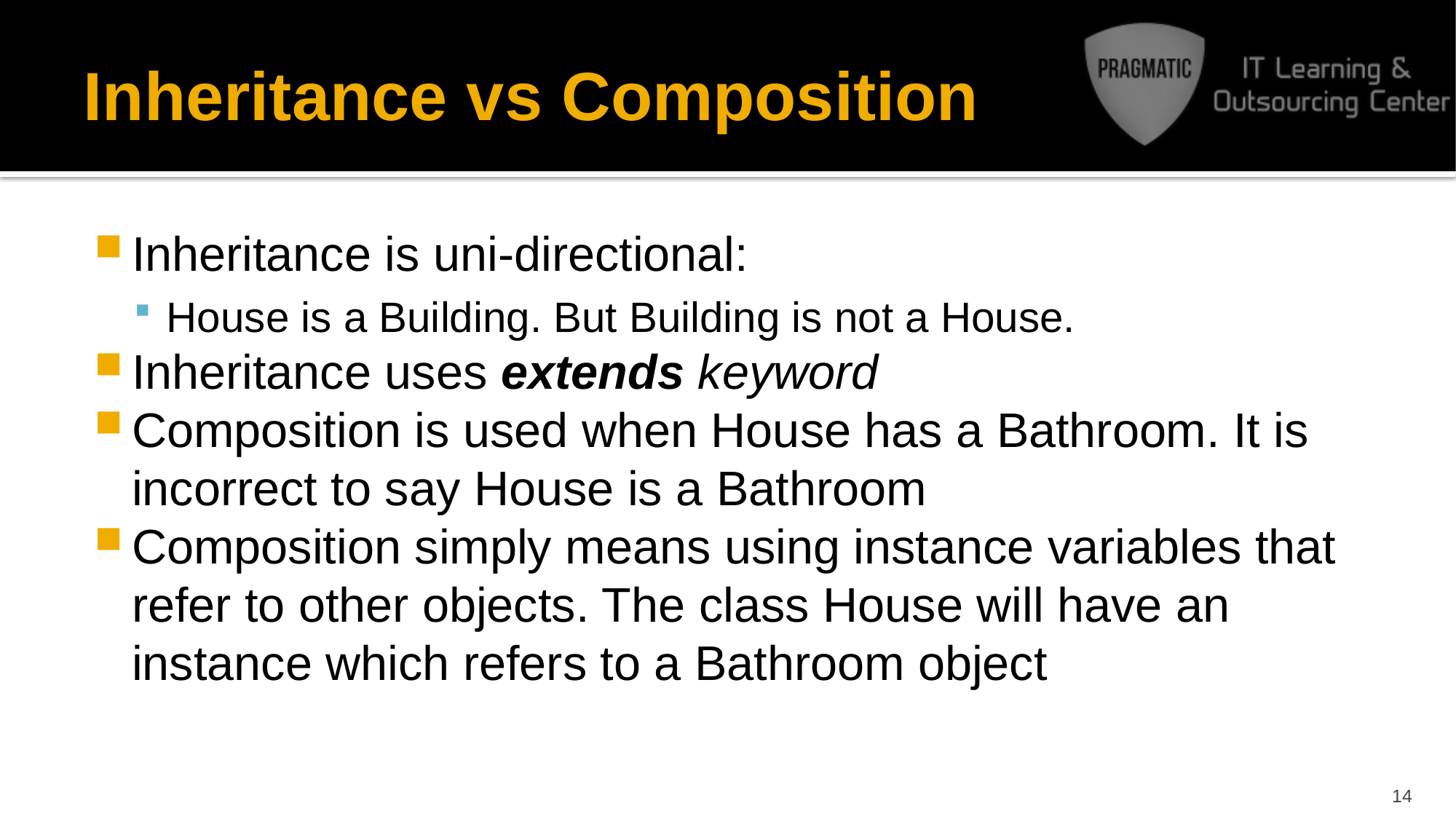

# Inheritance vs Composition
Inheritance is uni-directional:
House is a Building. But Building is not a House.
Inheritance uses extends keyword
Composition is used when House has a Bathroom. It is incorrect to say House is a Bathroom
Composition simply means using instance variables that refer to other objects. The class House will have an instance which refers to a Bathroom object

14